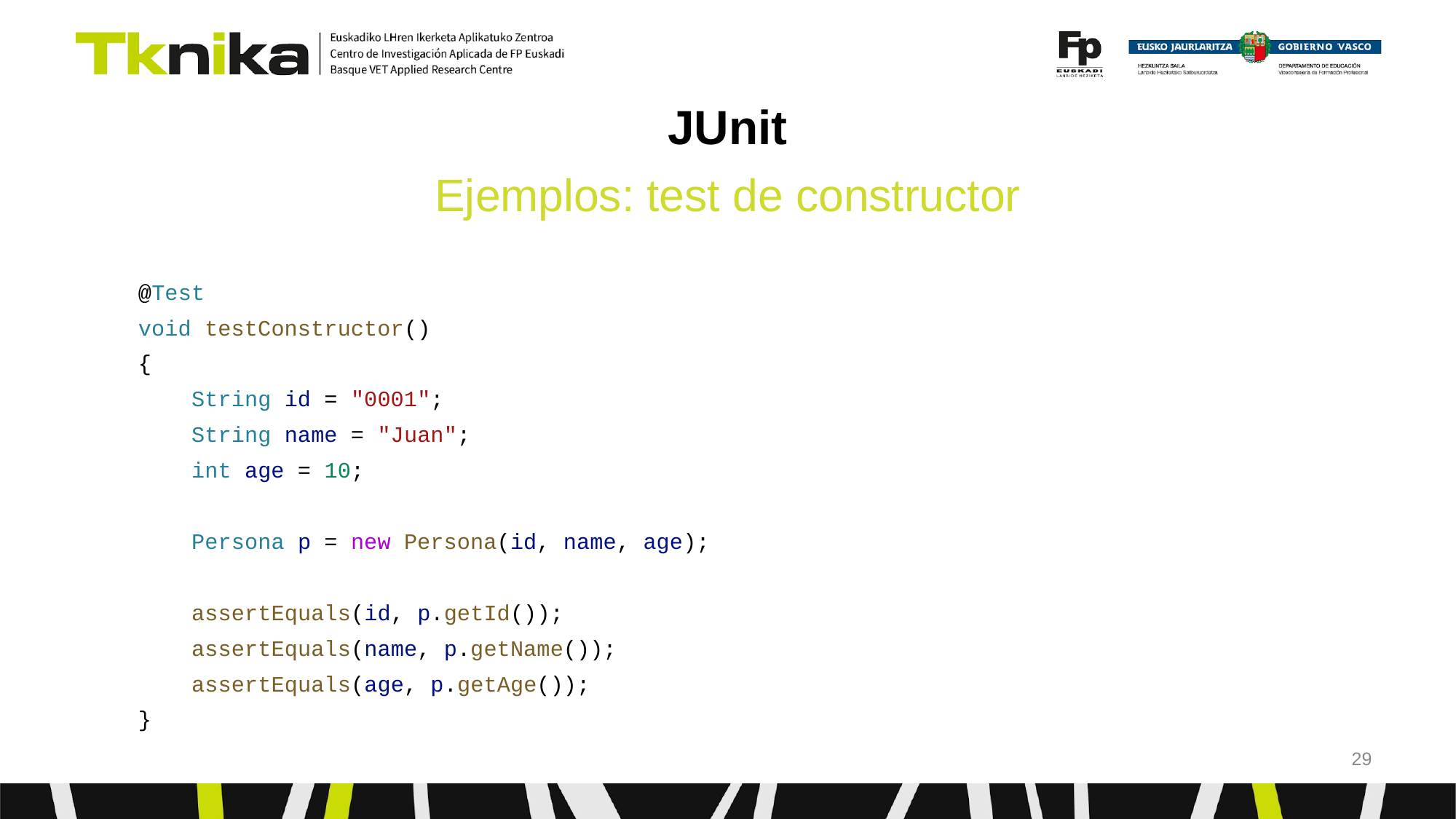

# JUnit
Ejemplos: test de constructor
    @Test
    void testConstructor()
    {
        String id = "0001";
        String name = "Juan";
        int age = 10;

        Persona p = new Persona(id, name, age);

        assertEquals(id, p.getId());
        assertEquals(name, p.getName());
        assertEquals(age, p.getAge());
    }

29